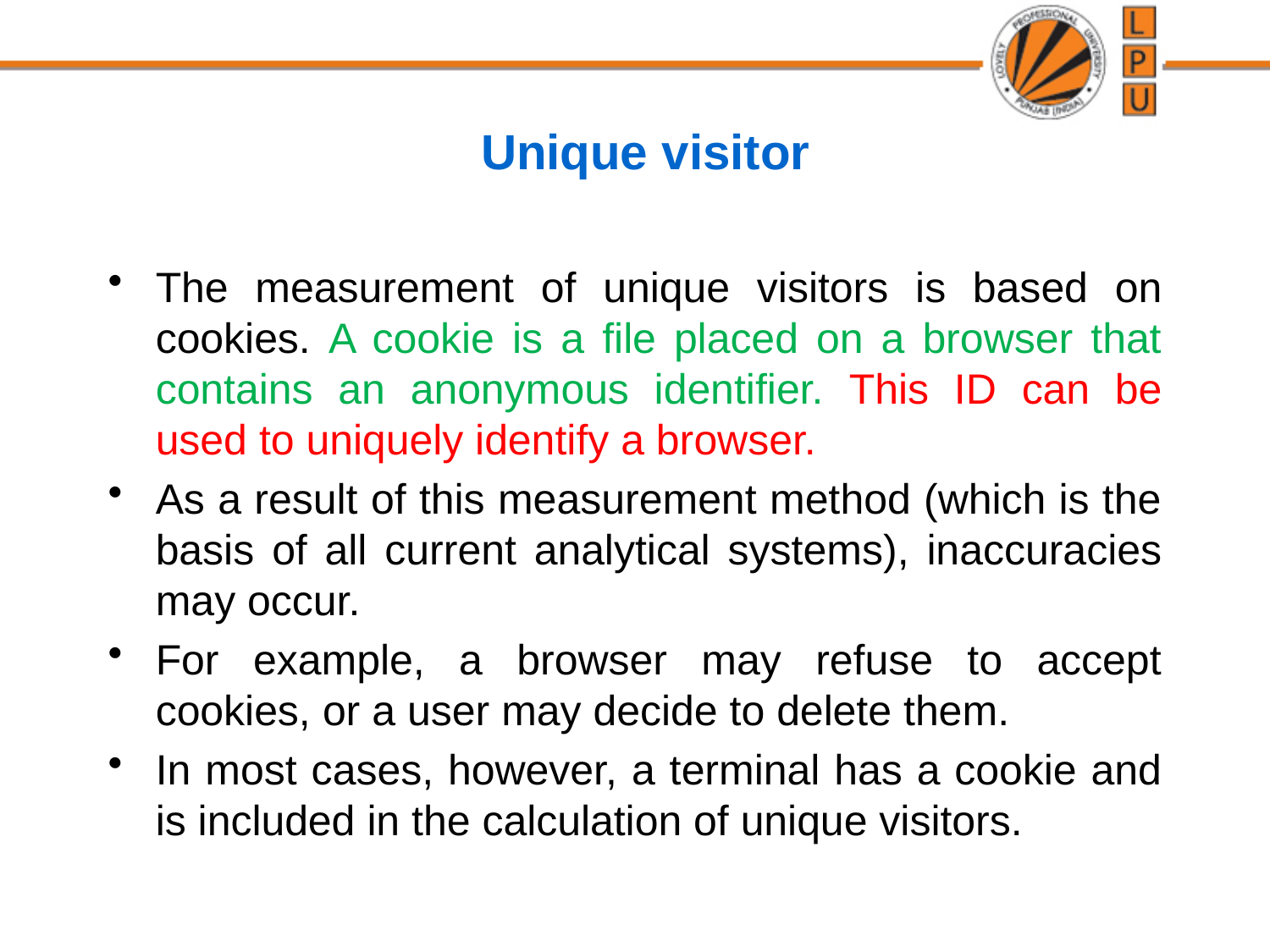

# Unique visitor
The measurement of unique visitors is based on cookies. A cookie is a file placed on a browser that contains an anonymous identifier. This ID can be used to uniquely identify a browser.
As a result of this measurement method (which is the basis of all current analytical systems), inaccuracies may occur.
For example, a browser may refuse to accept cookies, or a user may decide to delete them.
In most cases, however, a terminal has a cookie and is included in the calculation of unique visitors.